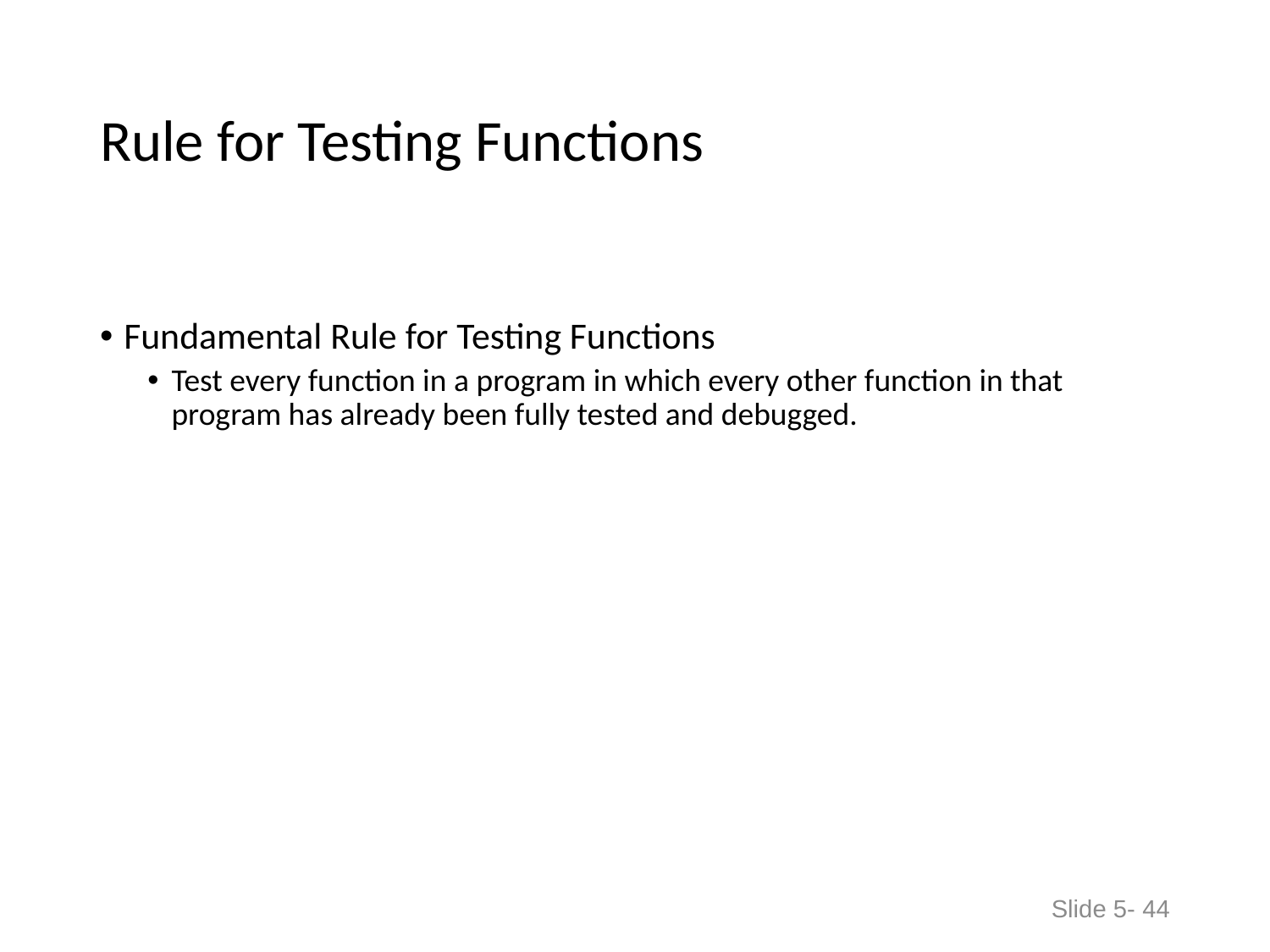

# Rule for Testing Functions

Fundamental Rule for Testing Functions
Test every function in a program in which every other function in that program has already been fully tested and debugged.
Slide 5- 44